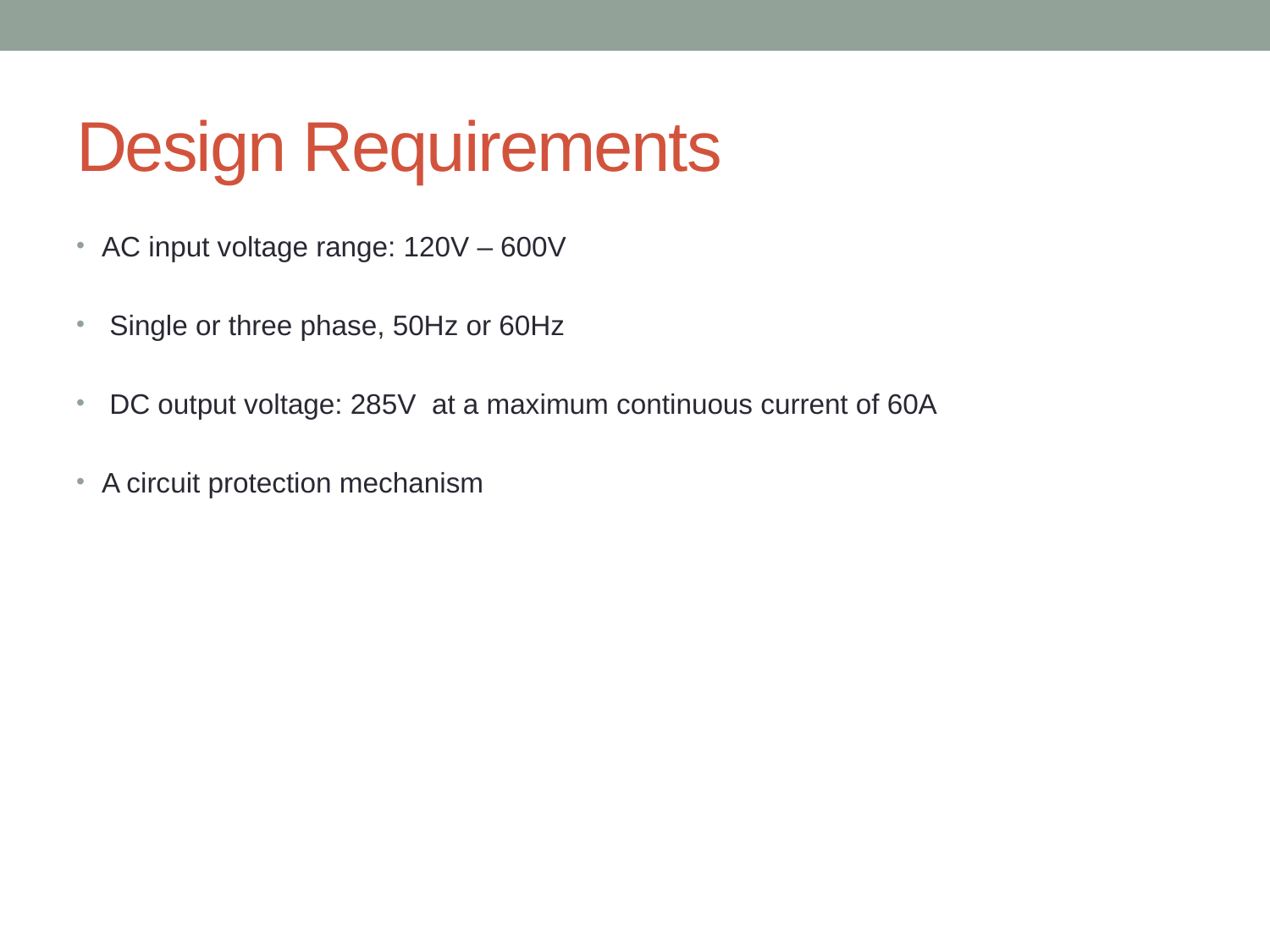

# Design Requirements
AC input voltage range: 120V – 600V

 Single or three phase, 50Hz or 60Hz

 DC output voltage: 285V  at a maximum continuous current of 60A

A circuit protection mechanism